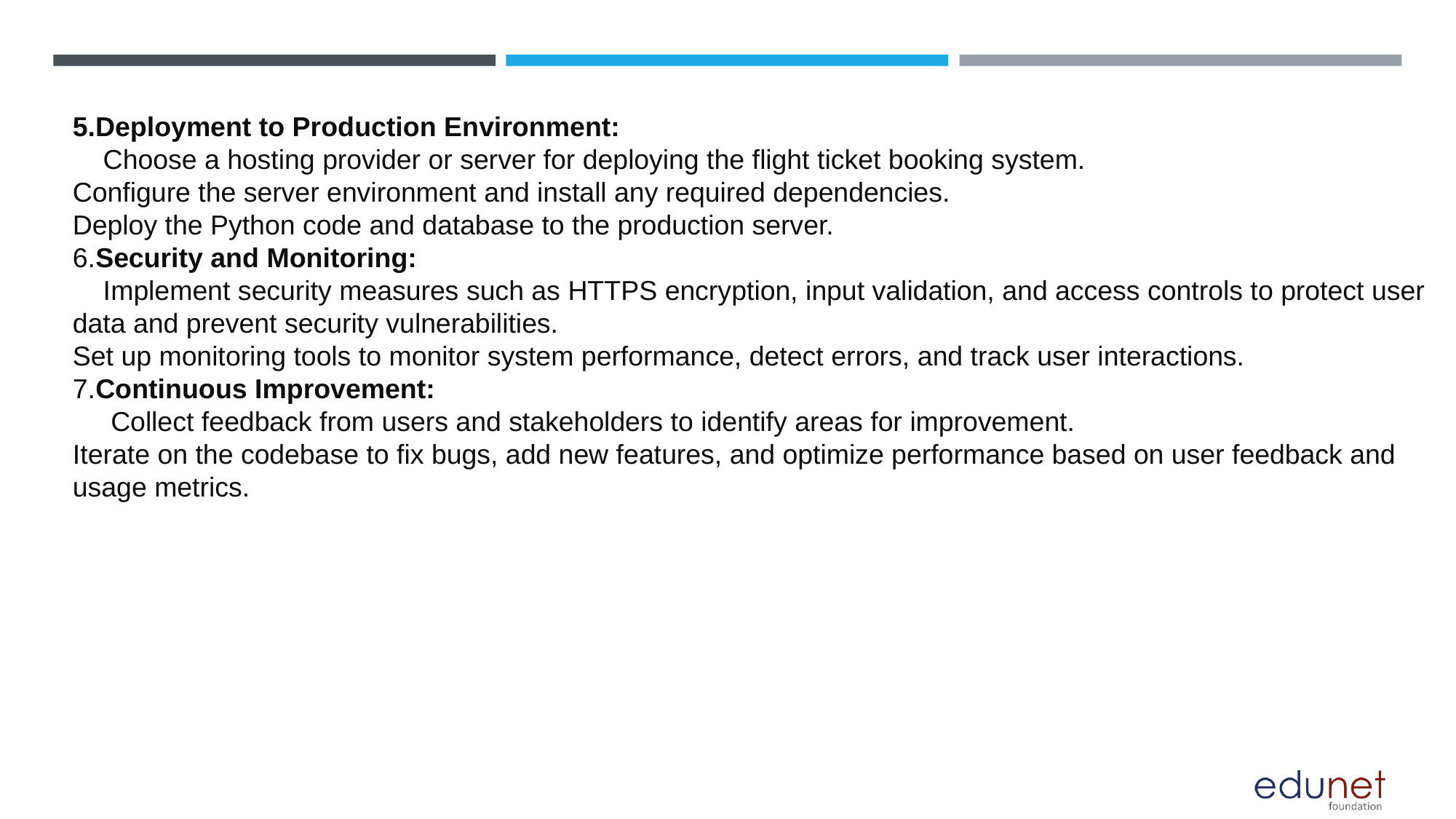

# 5.Deployment to Production Environment: Choose a hosting provider or server for deploying the flight ticket booking system. Configure the server environment and install any required dependencies. Deploy the Python code and database to the production server. 6.Security and Monitoring: Implement security measures such as HTTPS encryption, input validation, and access controls to protect user data and prevent security vulnerabilities. Set up monitoring tools to monitor system performance, detect errors, and track user interactions. 7.Continuous Improvement: Collect feedback from users and stakeholders to identify areas for improvement. Iterate on the codebase to fix bugs, add new features, and optimize performance based on user feedback and usage metrics.